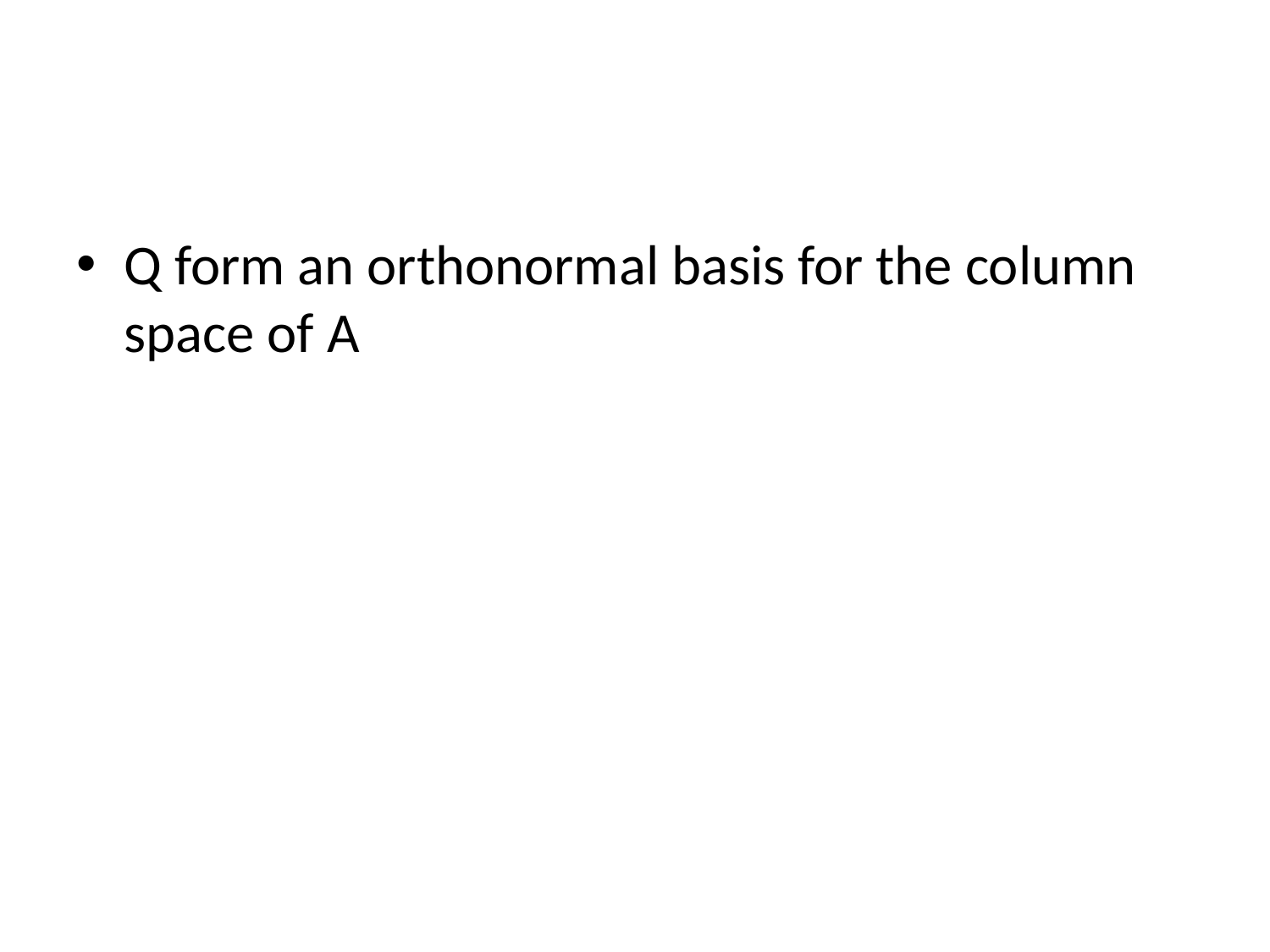

#
Q form an orthonormal basis for the column space of A